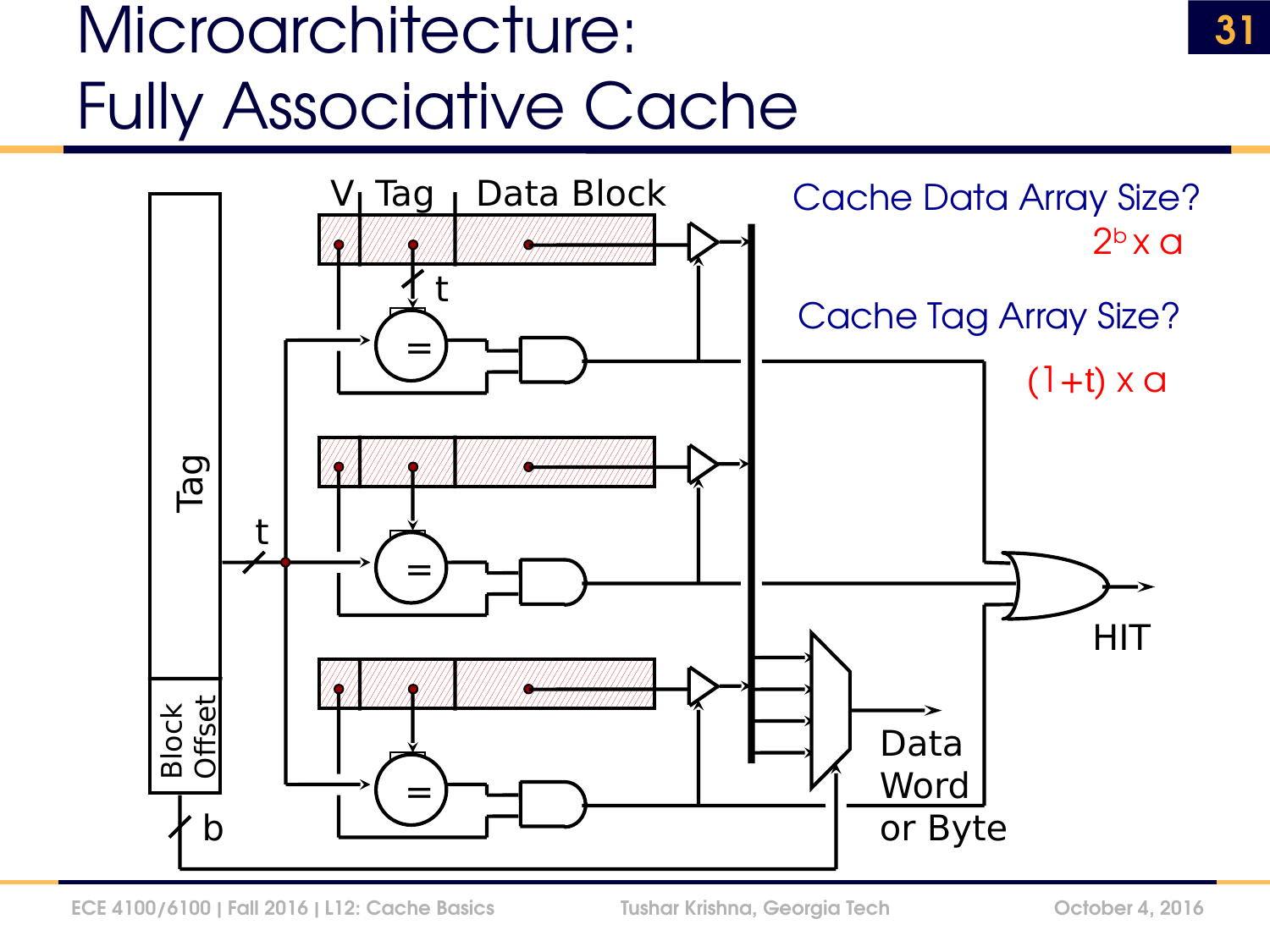

31
# Microarchitecture: Fully Associative Cache
  V
  Tag
Data Block
Cache Data Array Size?

2b x a

 t

Cache Tag Array Size?

 =

(1+t) x a

  Tag

 t

 =

HIT

Block
Offset

Data
Word
or Byte

 =

 b

ECE 4100/6100 | Fall 2016 | L12: Cache Basics                       Tushar Krishna, Georgia Tech
October 4, 2016